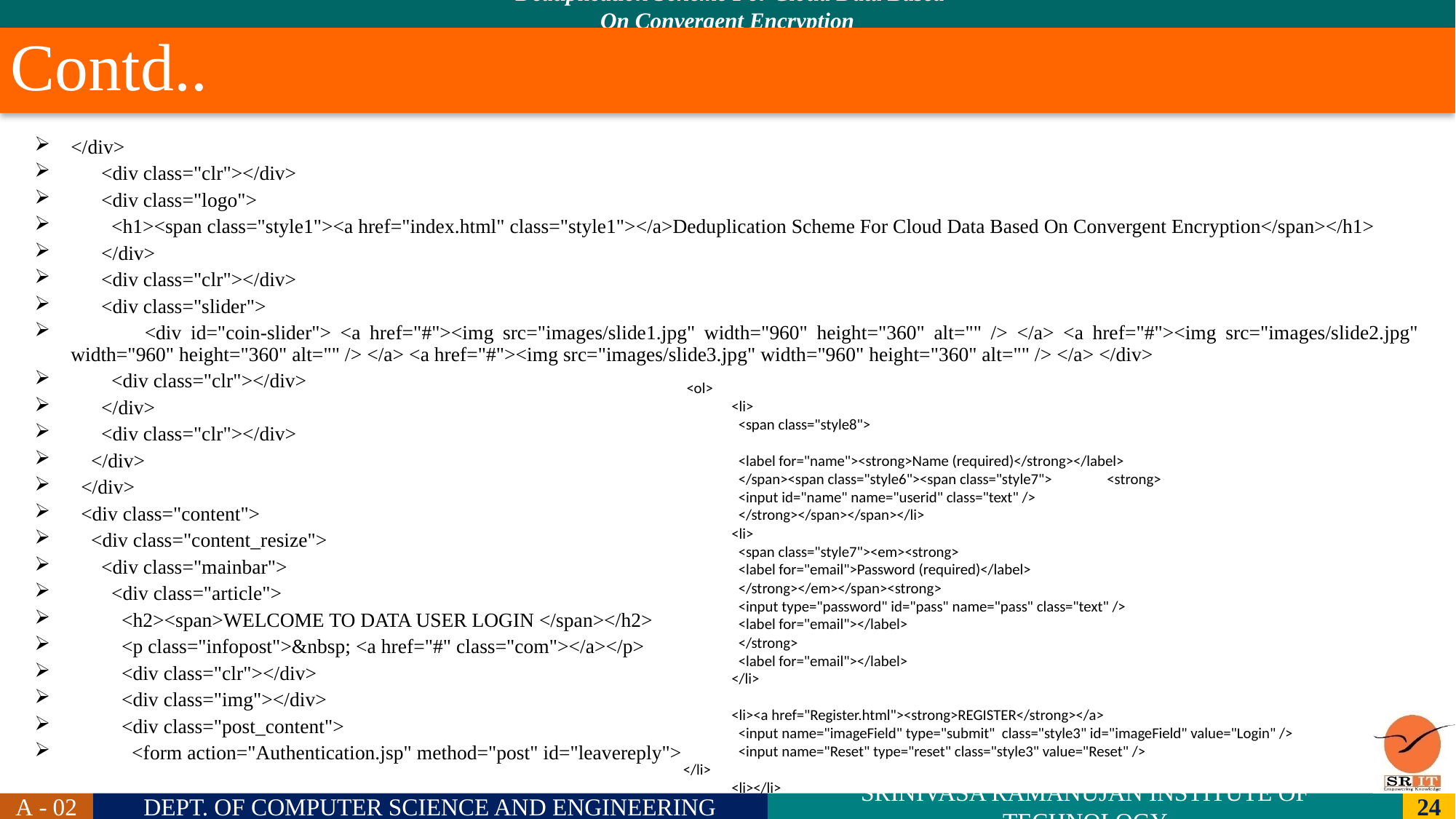

# Contd..
</div>
      <div class="clr"></div>
      <div class="logo">
        <h1><span class="style1"><a href="index.html" class="style1"></a>Deduplication Scheme For Cloud Data Based On Convergent Encryption</span></h1>
      </div>
      <div class="clr"></div>
      <div class="slider">
        <div id="coin-slider"> <a href="#"><img src="images/slide1.jpg" width="960" height="360" alt="" /> </a> <a href="#"><img src="images/slide2.jpg" width="960" height="360" alt="" /> </a> <a href="#"><img src="images/slide3.jpg" width="960" height="360" alt="" /> </a> </div>
        <div class="clr"></div>
      </div>
      <div class="clr"></div>
    </div>
  </div>
  <div class="content">
    <div class="content_resize">
      <div class="mainbar">
        <div class="article">
          <h2><span>WELCOME TO DATA USER LOGIN </span></h2>
          <p class="infopost">&nbsp; <a href="#" class="com"></a></p>
          <div class="clr"></div>
          <div class="img"></div>
          <div class="post_content">
            <form action="Authentication.jsp" method="post" id="leavereply">

 <ol>
              <li>
                <span class="style8">

                <label for="name"><strong>Name (required)</strong></label>
                </span><span class="style6"><span class="style7">                <strong>
                <input id="name" name="userid" class="text" />
                </strong></span></span></li>
              <li>
                <span class="style7"><em><strong>
                <label for="email">Password (required)</label>
                </strong></em></span><strong>
                <input type="password" id="pass" name="pass" class="text" />
                <label for="email"></label>
                </strong>
                <label for="email"></label>
              </li>

              <li><a href="Register.html"><strong>REGISTER</strong></a>
                <input name="imageField" type="submit"  class="style3" id="imageField" value="Login" />
                <input name="Reset" type="reset" class="style3" value="Reset" />
</li>
              <li></li>